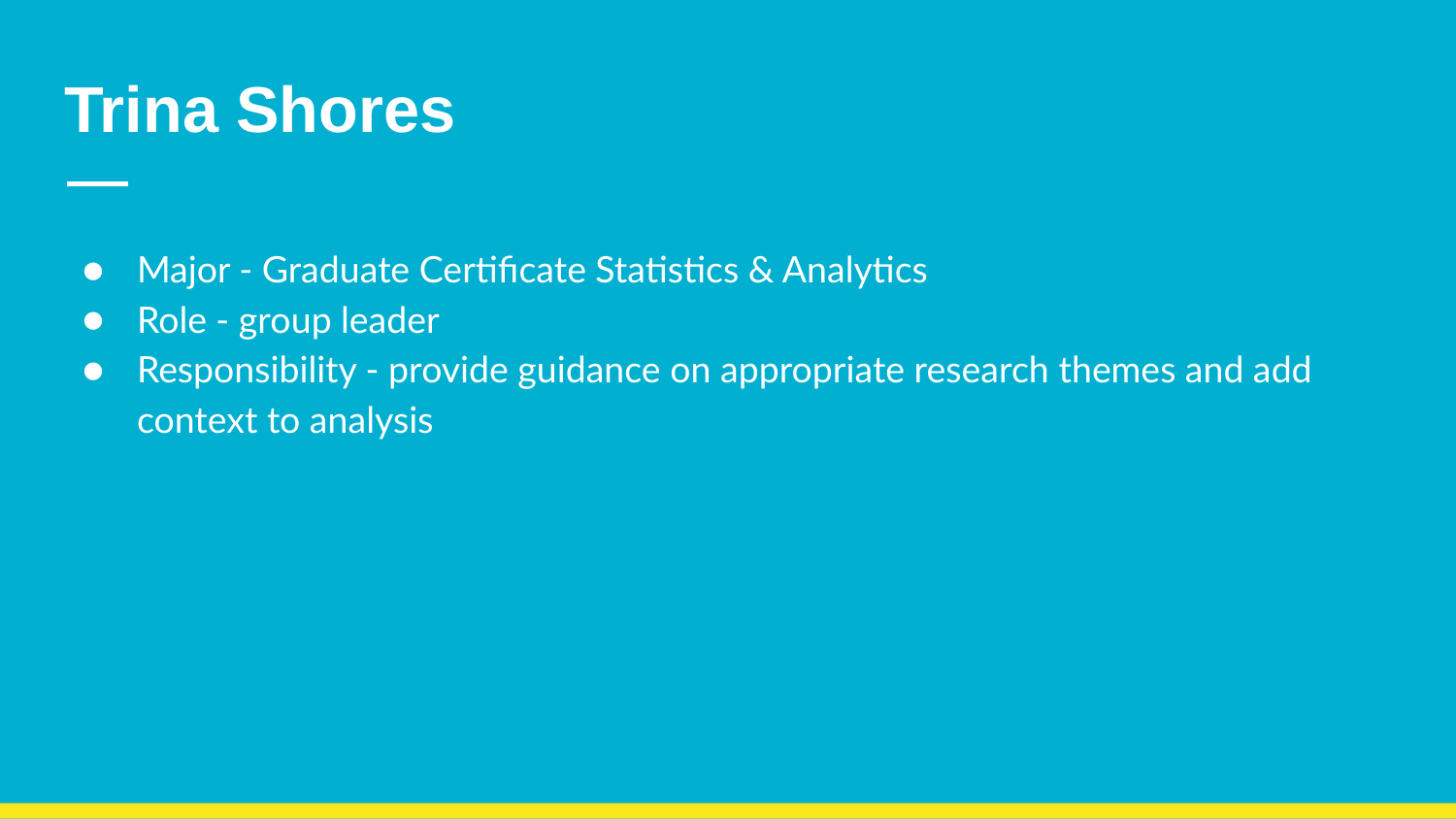

# Trina Shores
Major - Graduate Certificate Statistics & Analytics
Role - group leader
Responsibility - provide guidance on appropriate research themes and add context to analysis